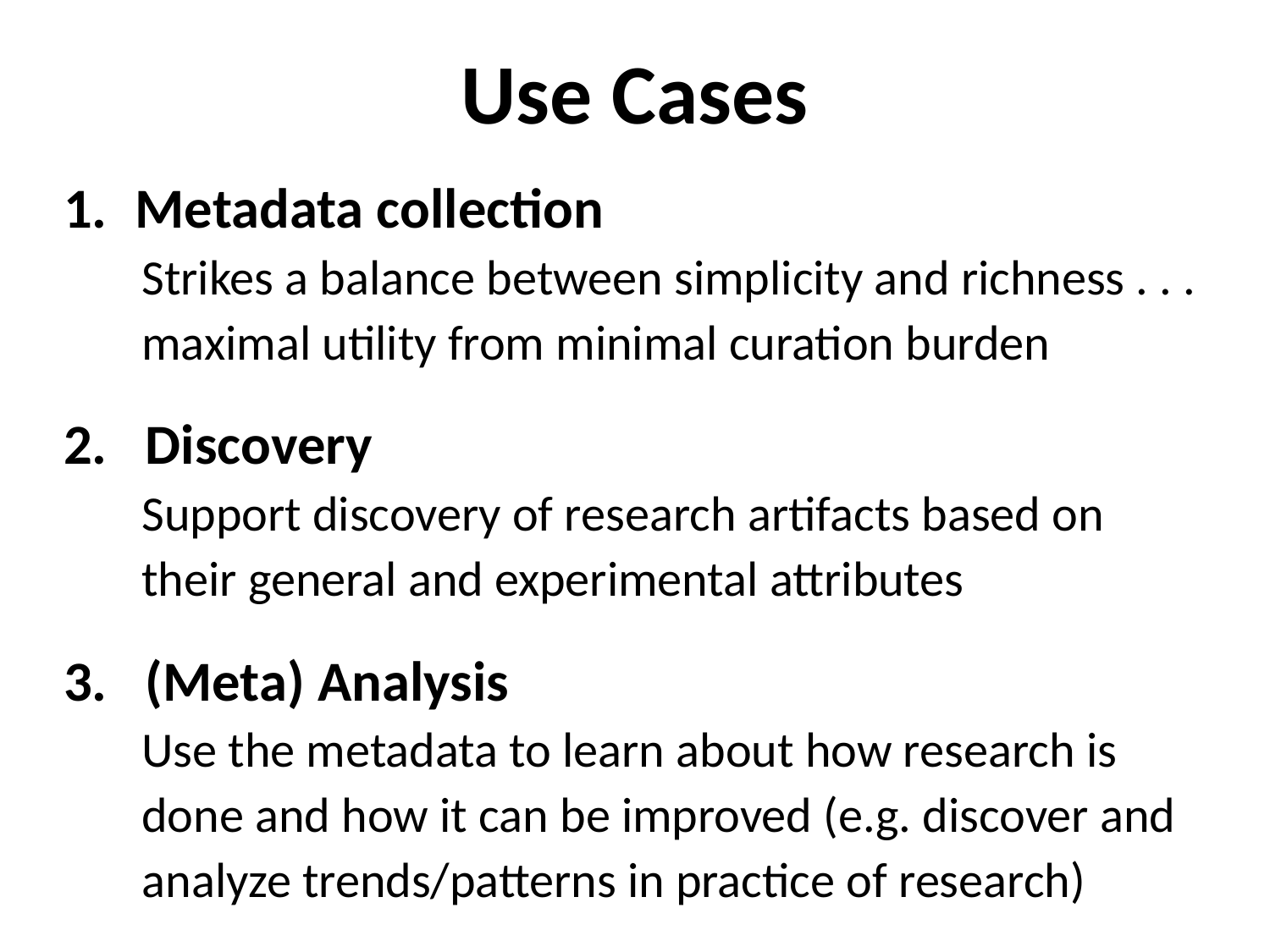

# Use Cases
Metadata collection
Strikes a balance between simplicity and richness . . . maximal utility from minimal curation burden
2.   Discovery
Support discovery of research artifacts based on their general and experimental attributes
3.   (Meta) Analysis
Use the metadata to learn about how research is done and how it can be improved (e.g. discover and analyze trends/patterns in practice of research)